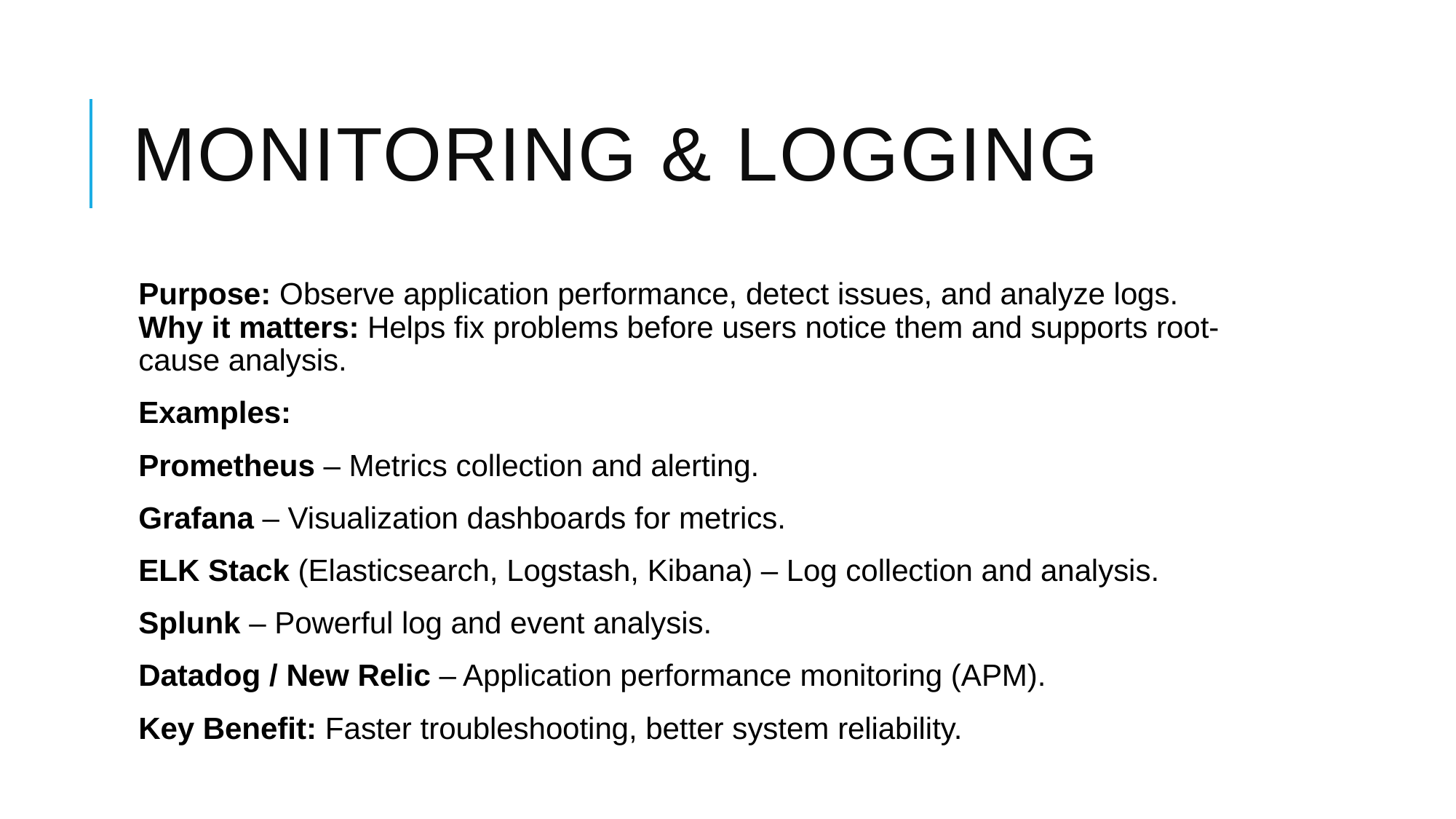

# Monitoring & Logging
Purpose: Observe application performance, detect issues, and analyze logs.
Why it matters: Helps fix problems before users notice them and supports root-cause analysis.
Examples:
Prometheus – Metrics collection and alerting.
Grafana – Visualization dashboards for metrics.
ELK Stack (Elasticsearch, Logstash, Kibana) – Log collection and analysis.
Splunk – Powerful log and event analysis.
Datadog / New Relic – Application performance monitoring (APM).
Key Benefit: Faster troubleshooting, better system reliability.